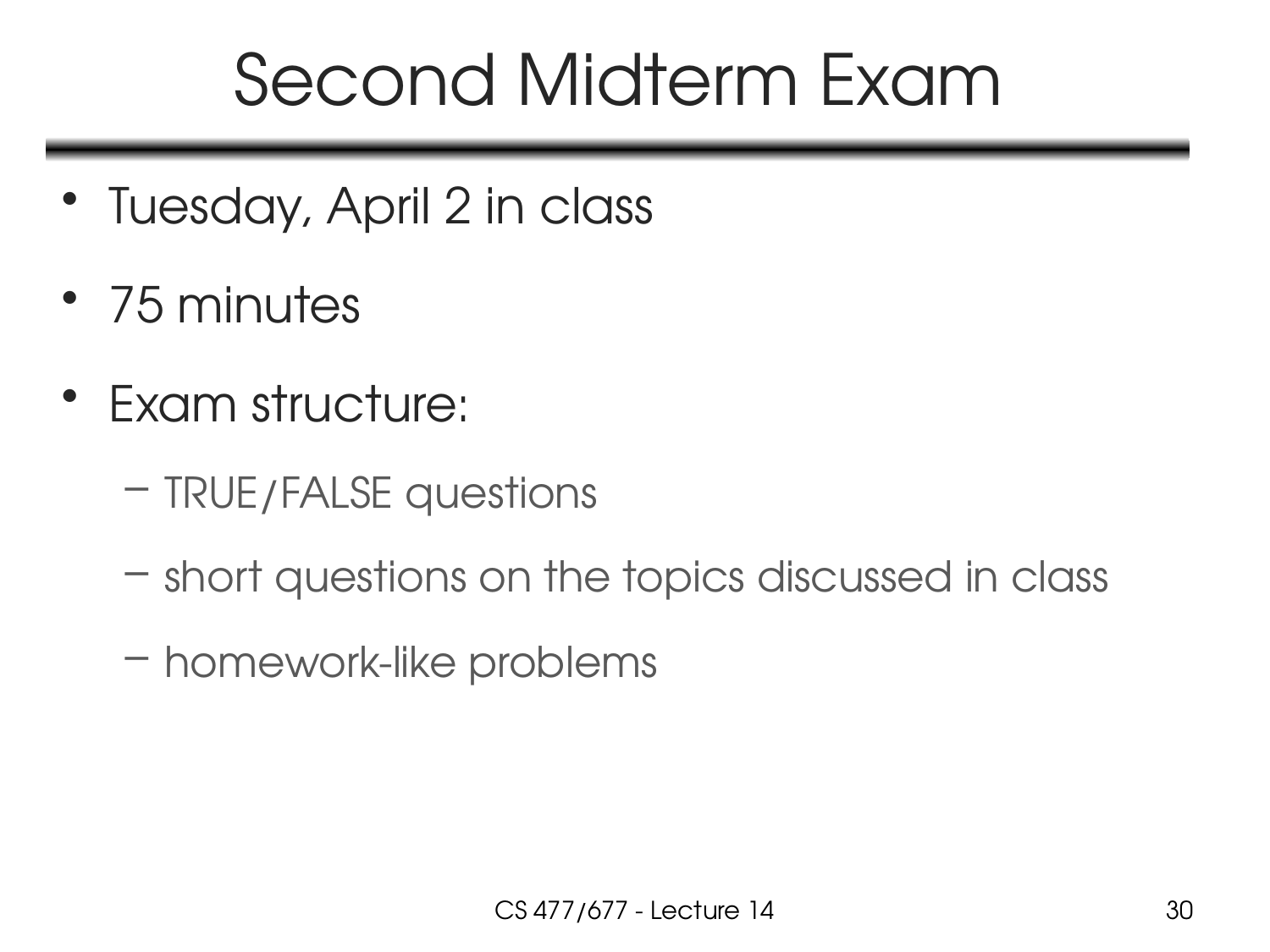

# Second Midterm Exam
Tuesday, April 2 in class
75 minutes
Exam structure:
TRUE/FALSE questions
short questions on the topics discussed in class
homework-like problems
CS 477/677 - Lecture 14
30